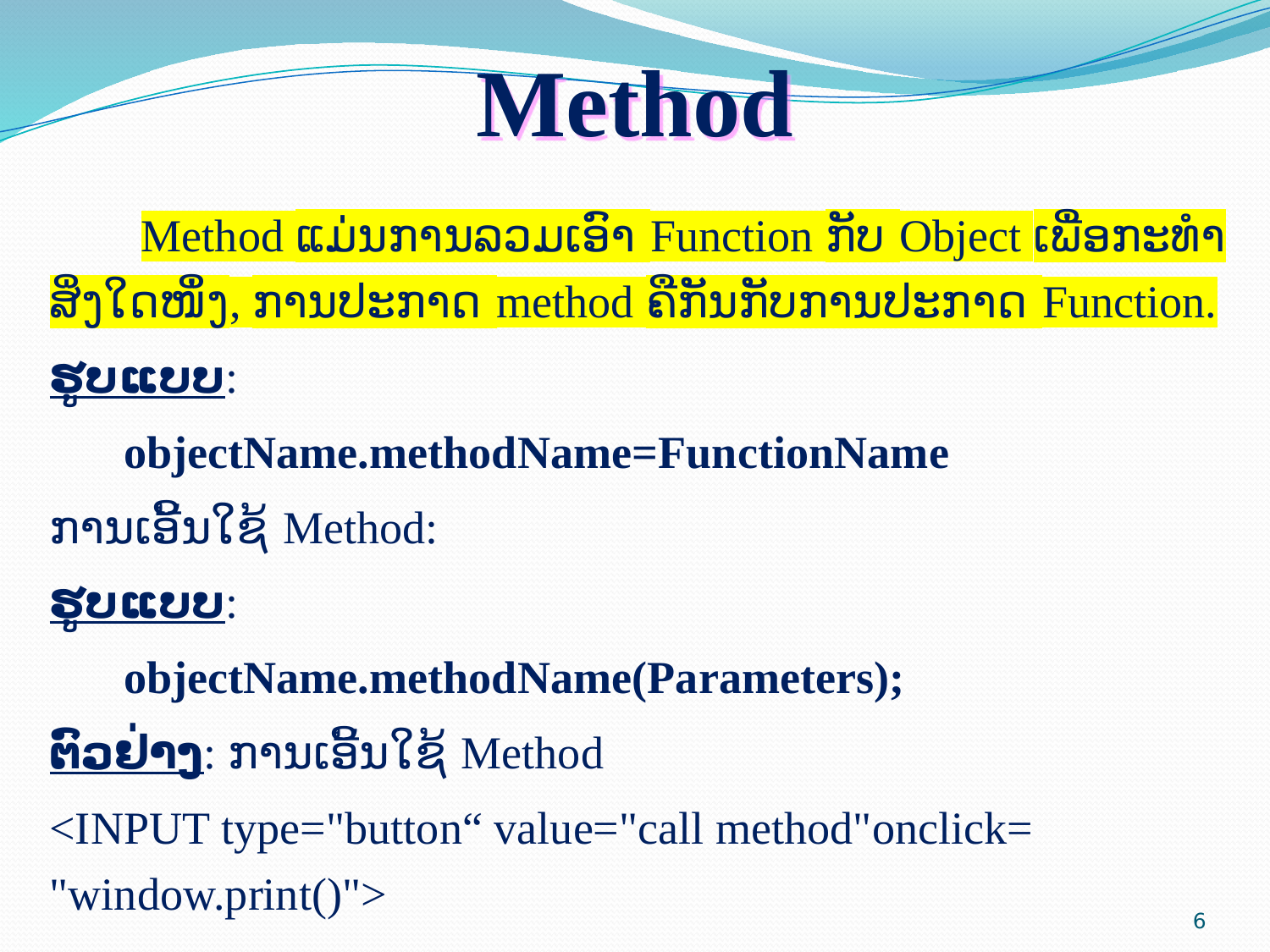

Method
        Method ແມ່ນການລວມເອົາ Function ກັບ Object ເພື່ອກະທຳສິ່ງໃດໜຶ່ງ, ການປະກາດ method ຄືກັນກັບການປະກາດ Function.
ຮູບແບບ:
objectName.methodName=FunctionName
ການເອີ້ນໃຊ້ Method:
ຮູບແບບ:
objectName.methodName(Parameters);
ຕົວຢ່າງ: ການເອີ້ນໃຊ້ Method
<INPUT type="button“ value="call method"onclick= "window.print()">
6